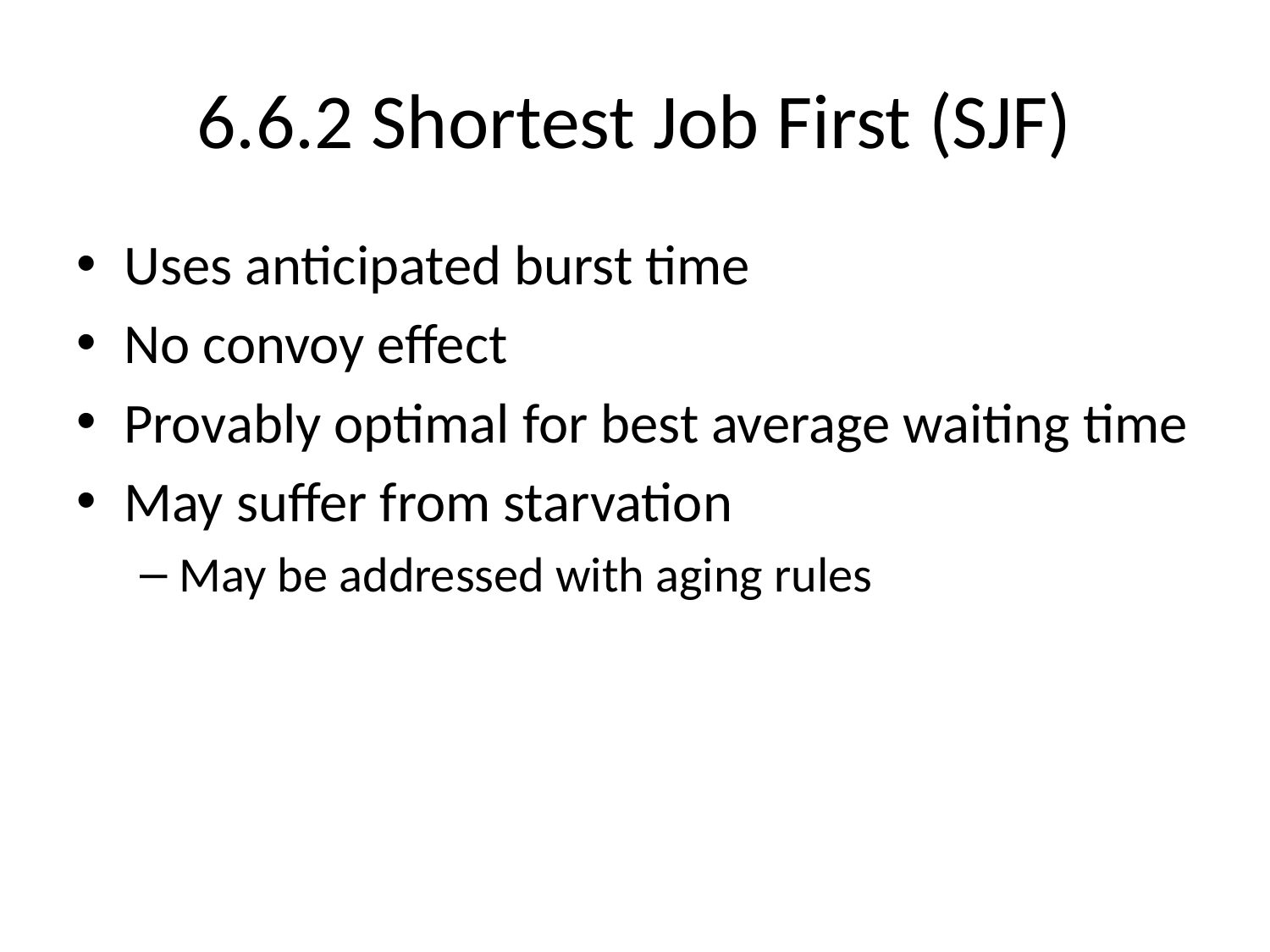

# 6.6.2 Shortest Job First (SJF)
Uses anticipated burst time
No convoy effect
Provably optimal for best average waiting time
May suffer from starvation
May be addressed with aging rules